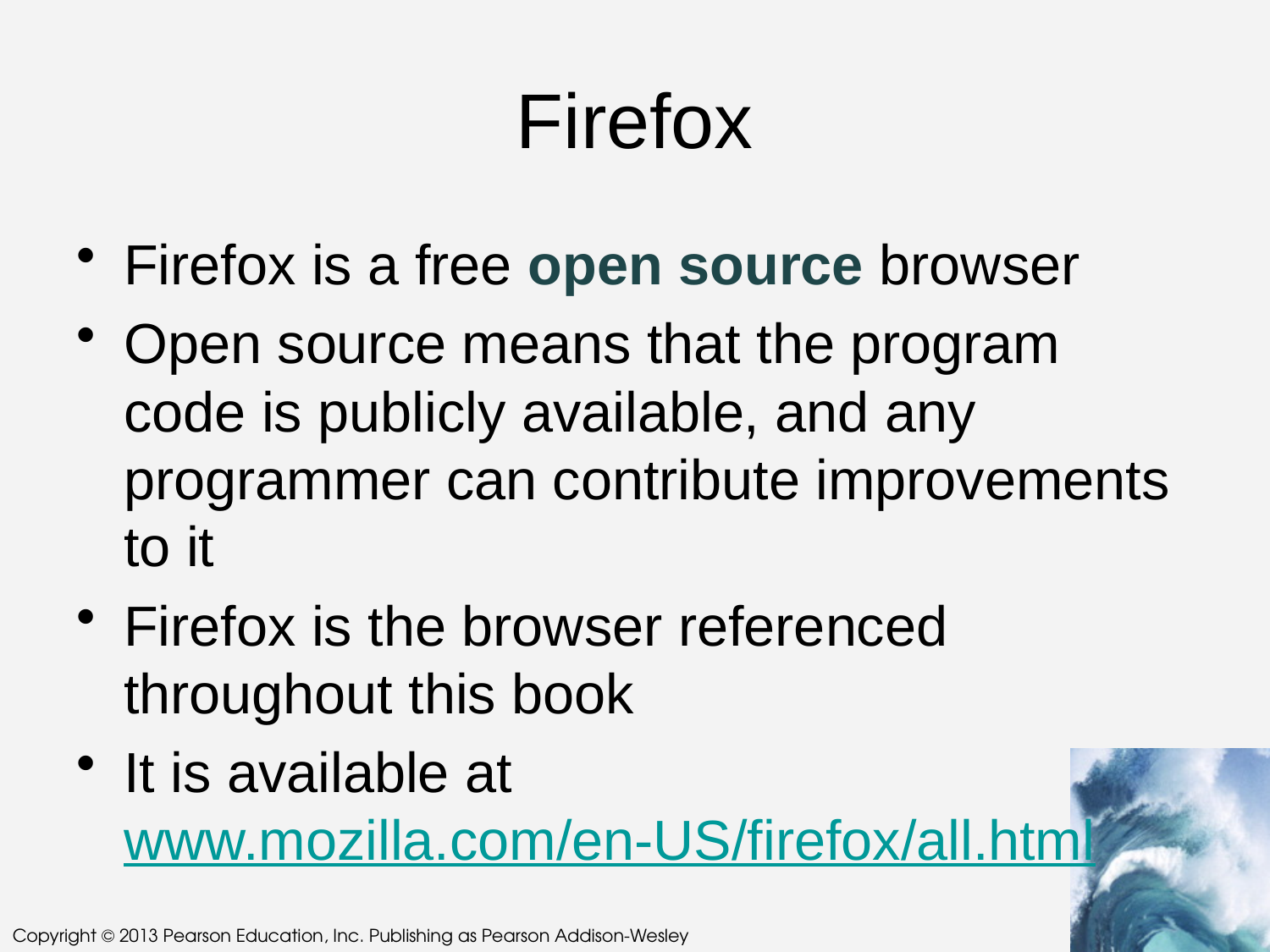

# Firefox
Firefox is a free open source browser
Open source means that the program code is publicly available, and any programmer can contribute improvements to it
Firefox is the browser referenced throughout this book
It is available at
www.mozilla.com/en-US/firefox/all.html